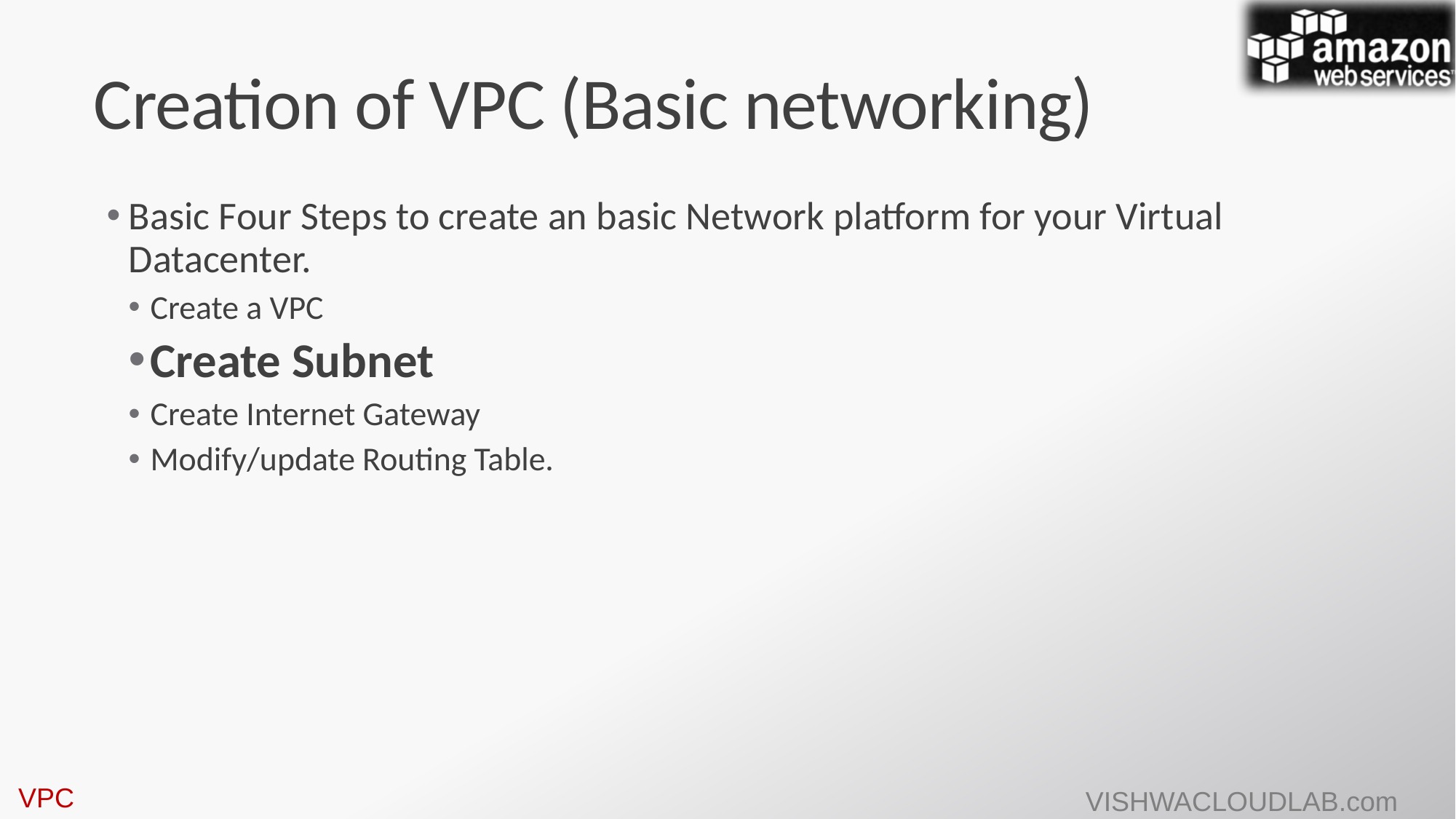

# Creation of VPC (Basic networking)
Basic Four Steps to create an basic Network platform for your Virtual Datacenter.
Create a VPC
Create Subnet
Create Internet Gateway
Modify/update Routing Table.